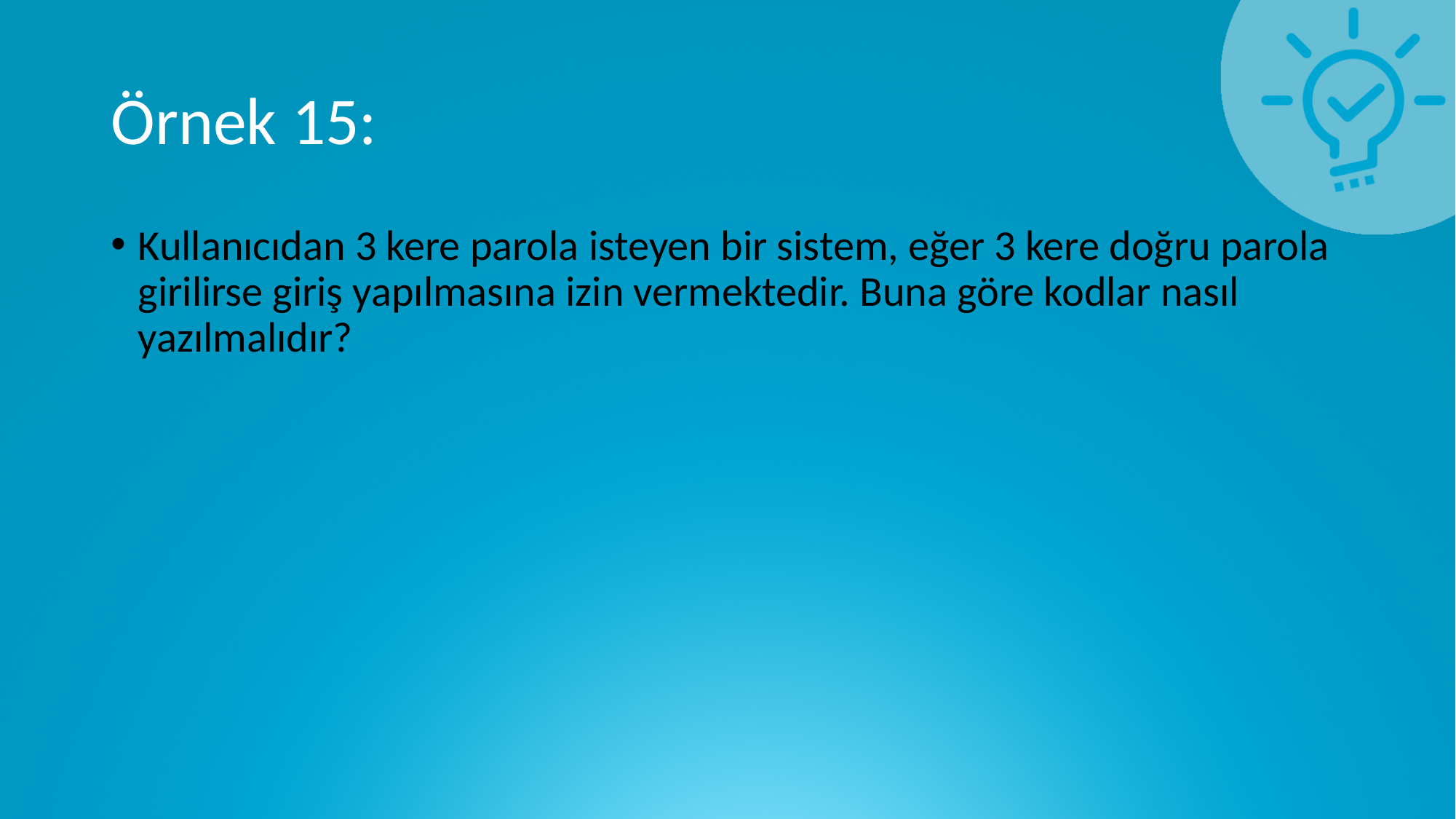

# Örnek 15:
Kullanıcıdan 3 kere parola isteyen bir sistem, eğer 3 kere doğru parola girilirse giriş yapılmasına izin vermektedir. Buna göre kodlar nasıl yazılmalıdır?